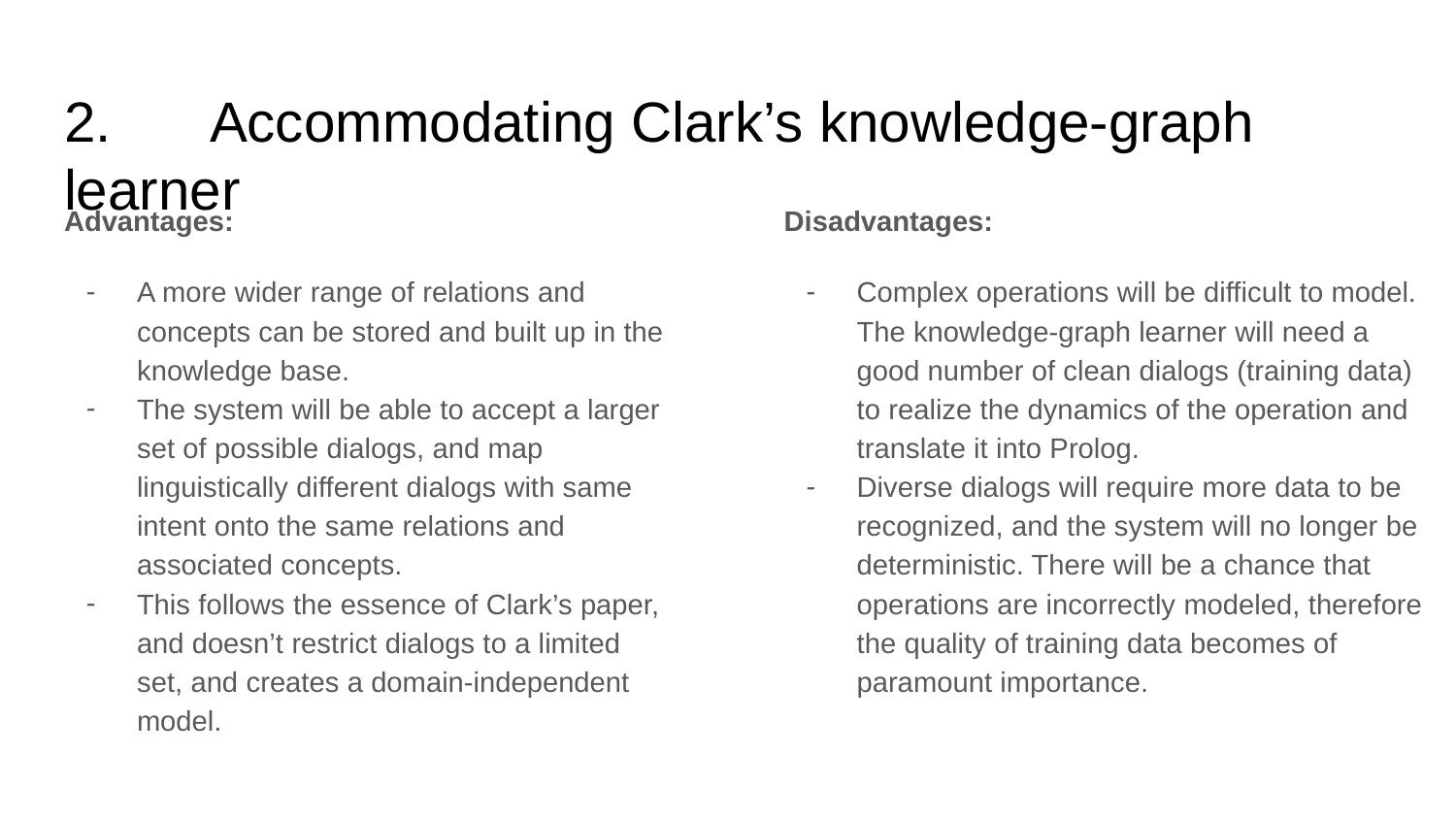

# 2.	Accommodating Clark’s knowledge-graph learner

Advantages:
A more wider range of relations and concepts can be stored and built up in the knowledge base.
The system will be able to accept a larger set of possible dialogs, and map linguistically different dialogs with same intent onto the same relations and associated concepts.
This follows the essence of Clark’s paper, and doesn’t restrict dialogs to a limited set, and creates a domain-independent model.
Disadvantages:
Complex operations will be difficult to model. The knowledge-graph learner will need a good number of clean dialogs (training data) to realize the dynamics of the operation and translate it into Prolog.
Diverse dialogs will require more data to be recognized, and the system will no longer be deterministic. There will be a chance that operations are incorrectly modeled, therefore the quality of training data becomes of paramount importance.